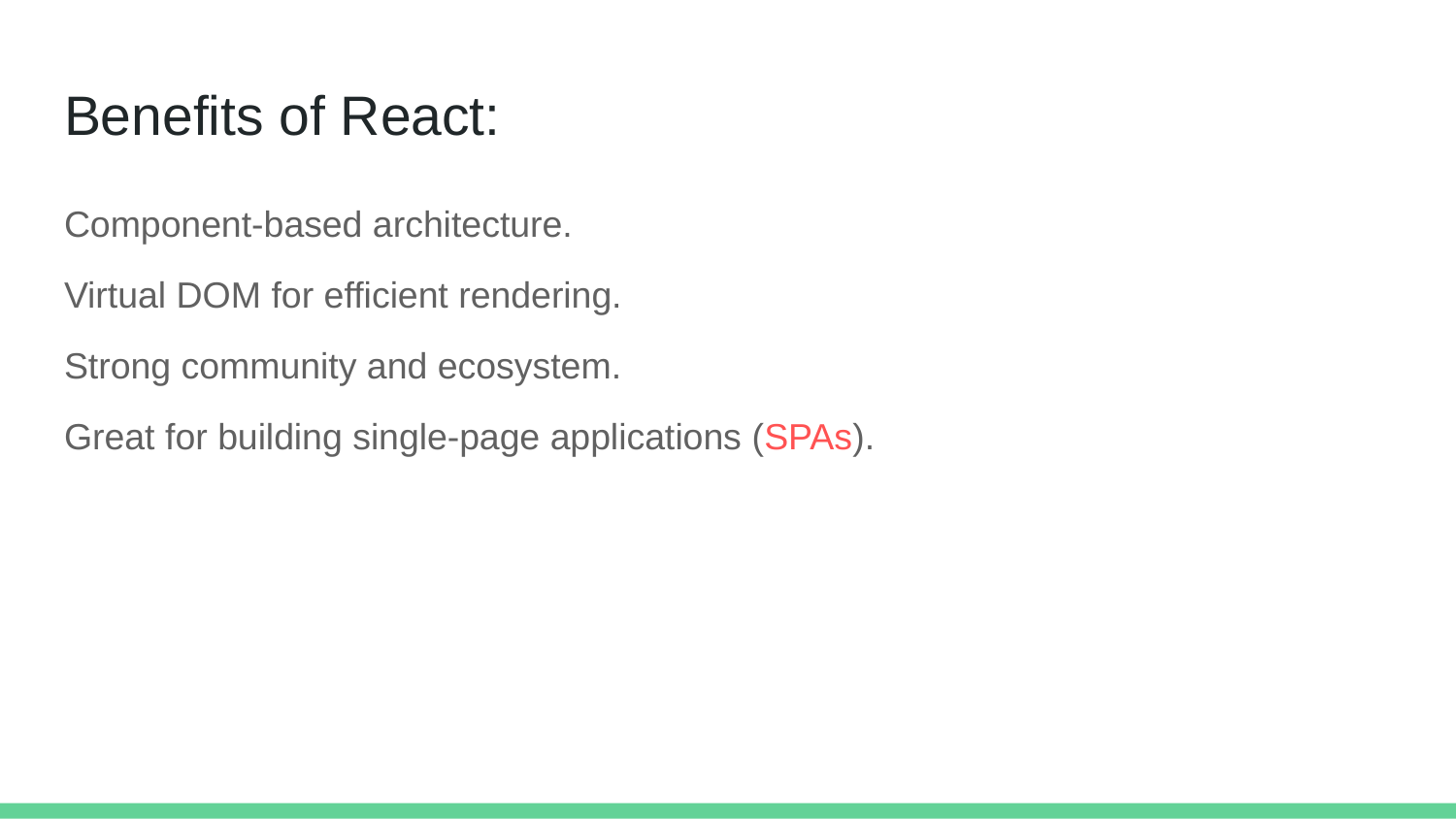

# Benefits of React:
Component-based architecture.
Virtual DOM for efficient rendering.
Strong community and ecosystem.
Great for building single-page applications (SPAs).